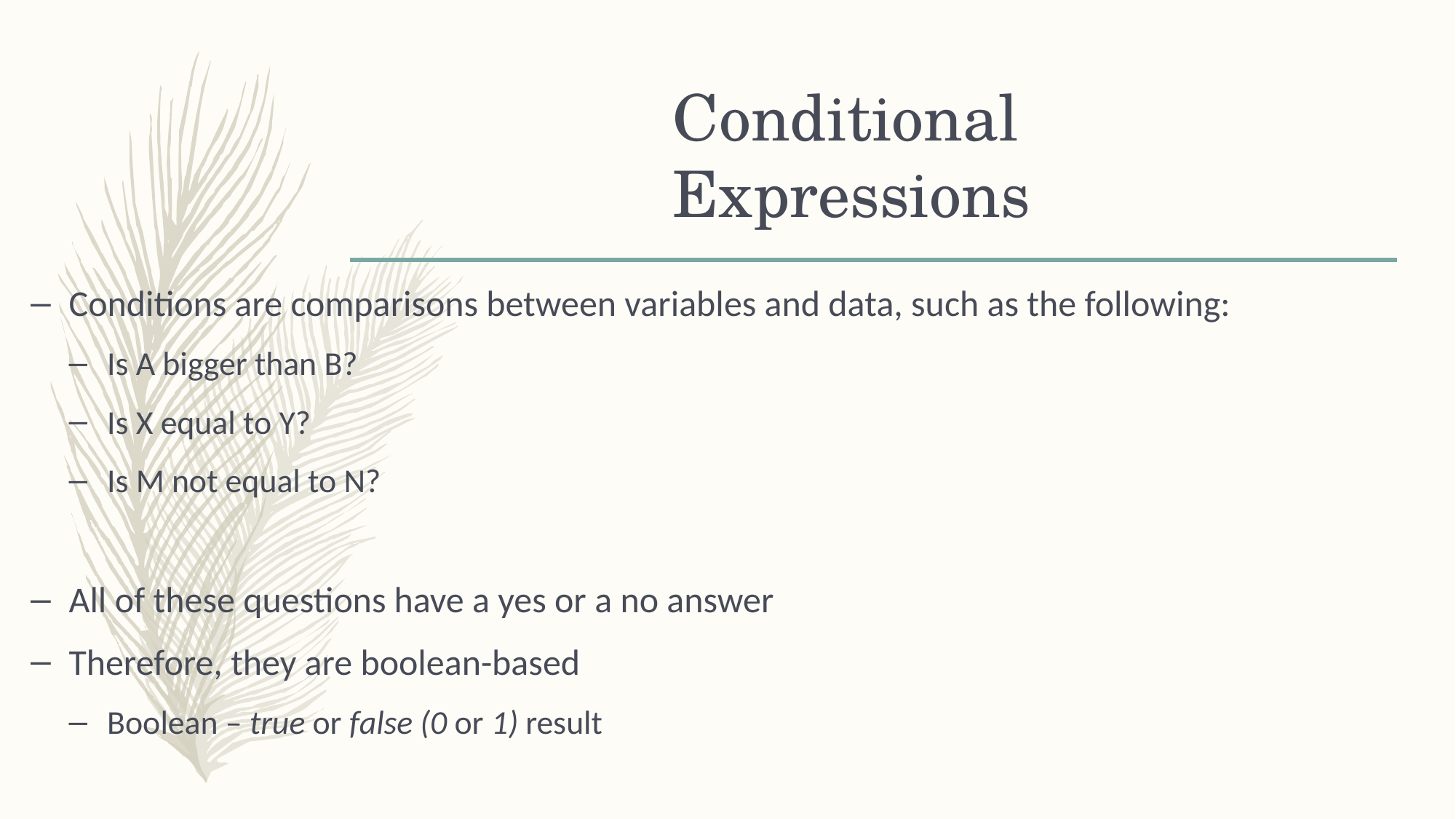

# Conditional Expressions
Conditions are comparisons between variables and data, such as the following:
Is A bigger than B?
Is X equal to Y?
Is M not equal to N?

All of these questions have a yes or a no answer
Therefore, they are boolean-based
Boolean – true or false (0 or 1) result